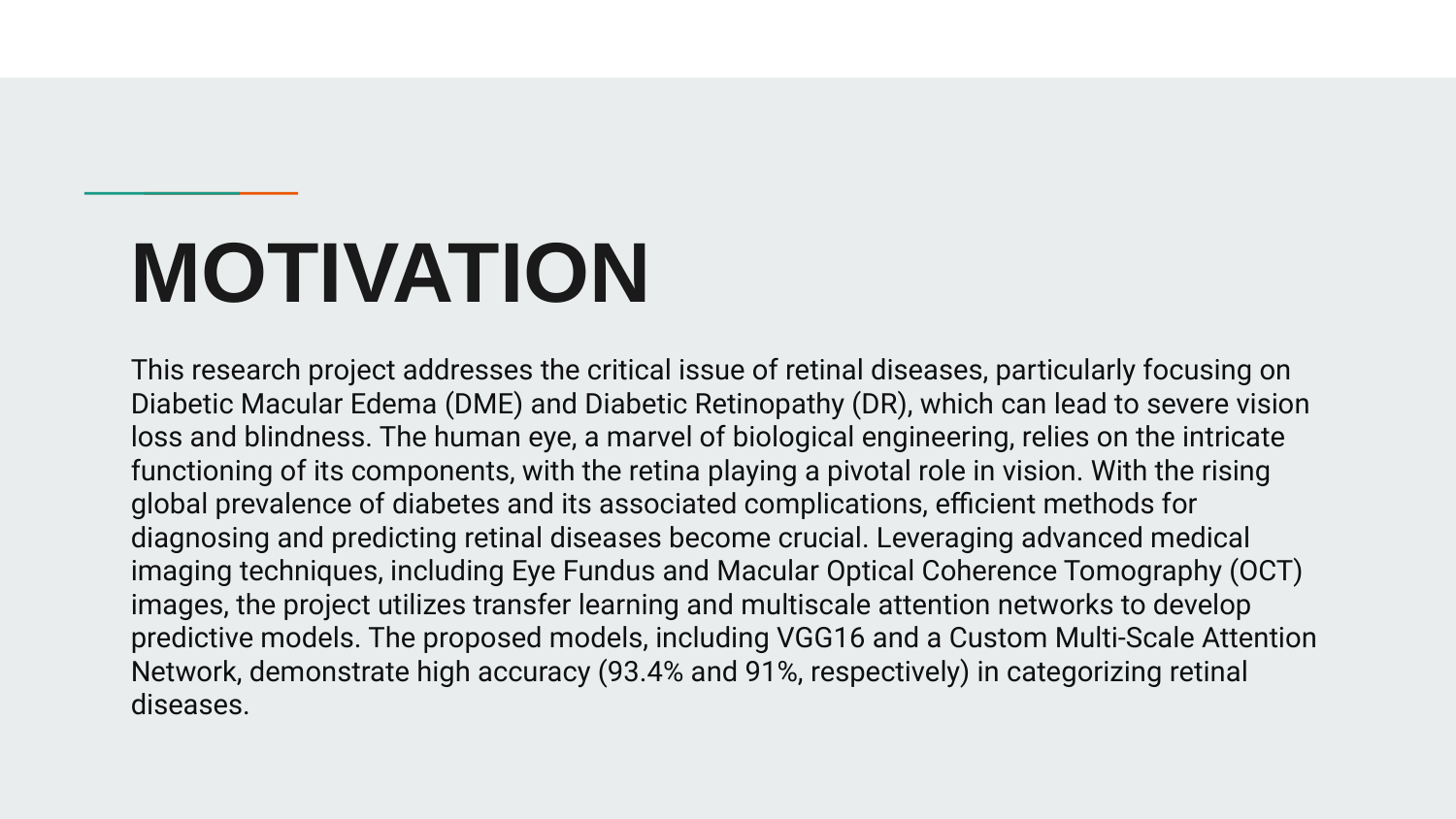

# MOTIVATION
This research project addresses the critical issue of retinal diseases, particularly focusing on Diabetic Macular Edema (DME) and Diabetic Retinopathy (DR), which can lead to severe vision loss and blindness. The human eye, a marvel of biological engineering, relies on the intricate functioning of its components, with the retina playing a pivotal role in vision. With the rising global prevalence of diabetes and its associated complications, efficient methods for diagnosing and predicting retinal diseases become crucial. Leveraging advanced medical imaging techniques, including Eye Fundus and Macular Optical Coherence Tomography (OCT) images, the project utilizes transfer learning and multiscale attention networks to develop predictive models. The proposed models, including VGG16 and a Custom Multi-Scale Attention Network, demonstrate high accuracy (93.4% and 91%, respectively) in categorizing retinal diseases.